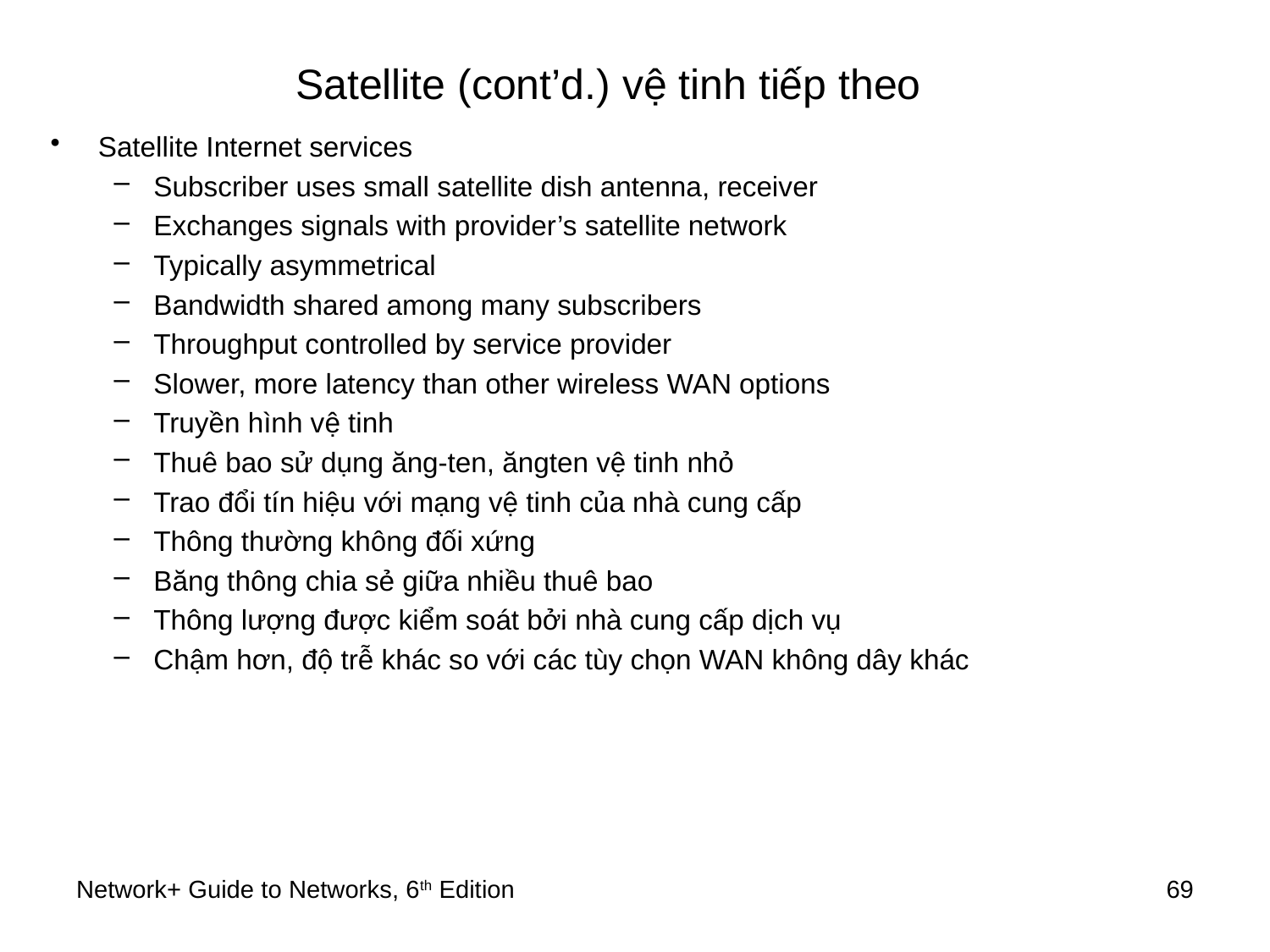

# Satellite (cont’d.) vệ tinh tiếp theo
Satellite Internet services
Subscriber uses small satellite dish antenna, receiver
Exchanges signals with provider’s satellite network
Typically asymmetrical
Bandwidth shared among many subscribers
Throughput controlled by service provider
Slower, more latency than other wireless WAN options
Truyền hình vệ tinh
Thuê bao sử dụng ăng-ten, ăngten vệ tinh nhỏ
Trao đổi tín hiệu với mạng vệ tinh của nhà cung cấp
Thông thường không đối xứng
Băng thông chia sẻ giữa nhiều thuê bao
Thông lượng được kiểm soát bởi nhà cung cấp dịch vụ
Chậm hơn, độ trễ khác so với các tùy chọn WAN không dây khác
Network+ Guide to Networks, 6th Edition
69